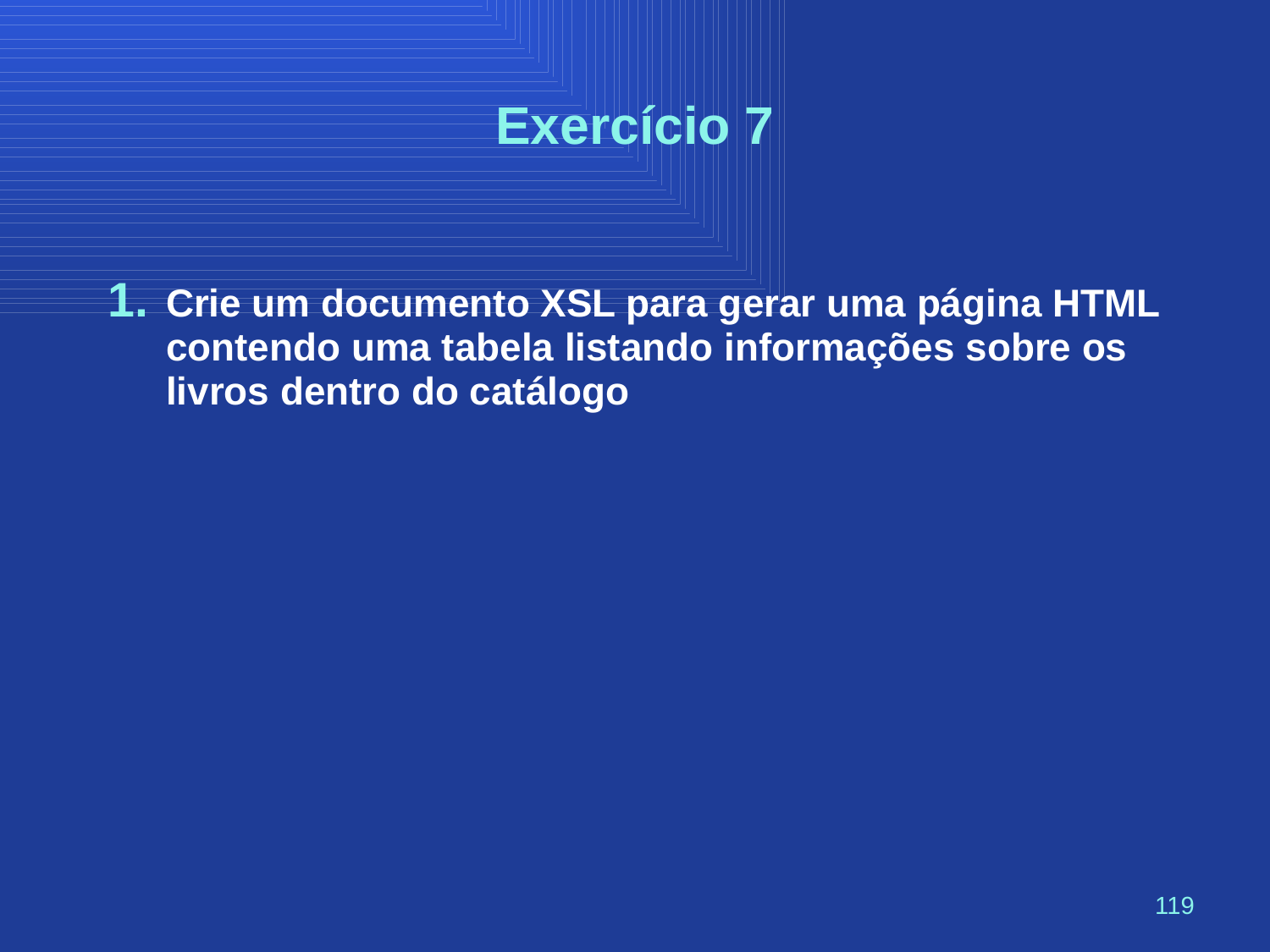

# Exercício 7
Crie um documento XSL para gerar uma página HTML contendo uma tabela listando informações sobre os livros dentro do catálogo